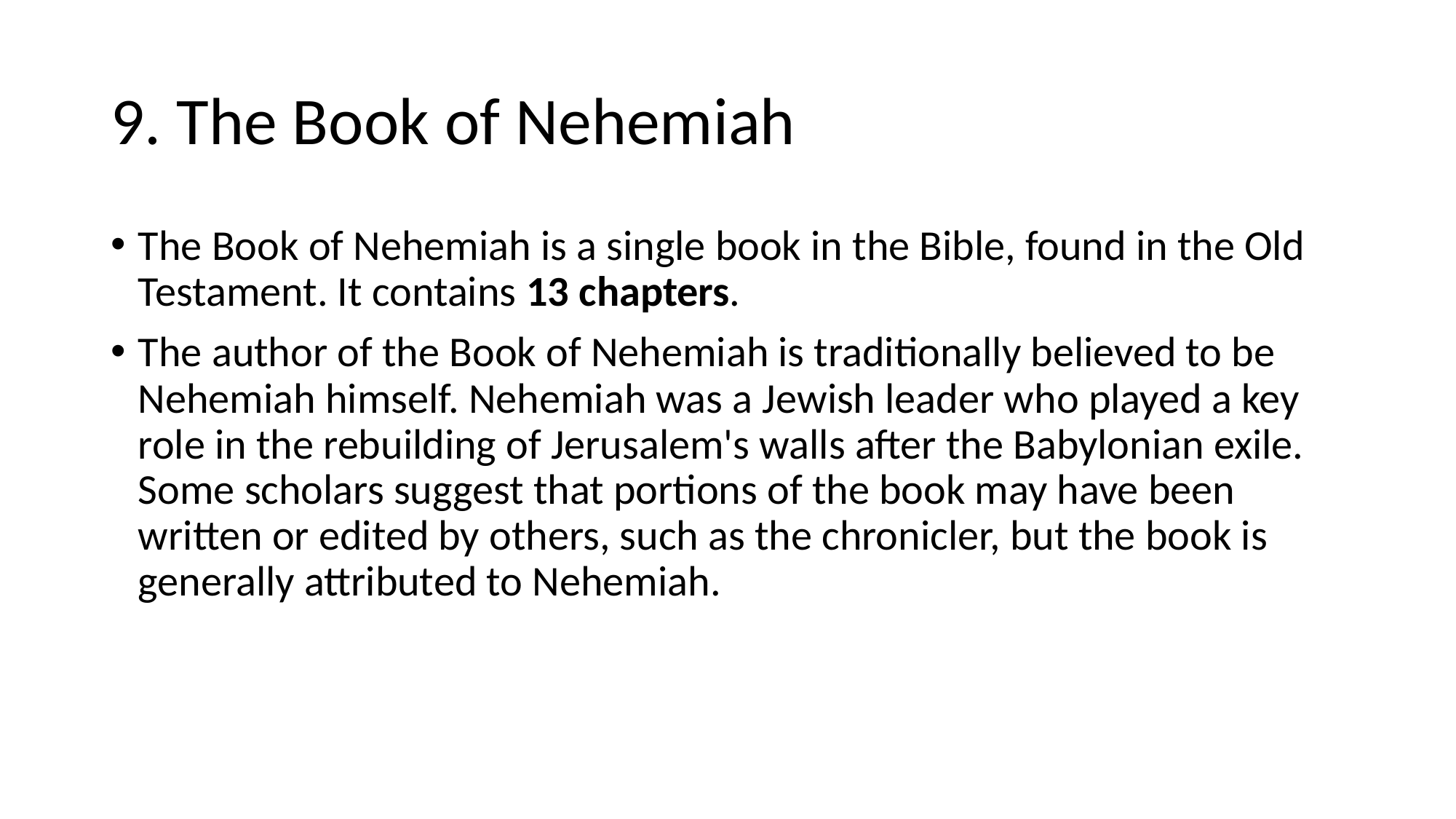

# 9. The Book of Nehemiah
The Book of Nehemiah is a single book in the Bible, found in the Old Testament. It contains 13 chapters.
The author of the Book of Nehemiah is traditionally believed to be Nehemiah himself. Nehemiah was a Jewish leader who played a key role in the rebuilding of Jerusalem's walls after the Babylonian exile. Some scholars suggest that portions of the book may have been written or edited by others, such as the chronicler, but the book is generally attributed to Nehemiah.